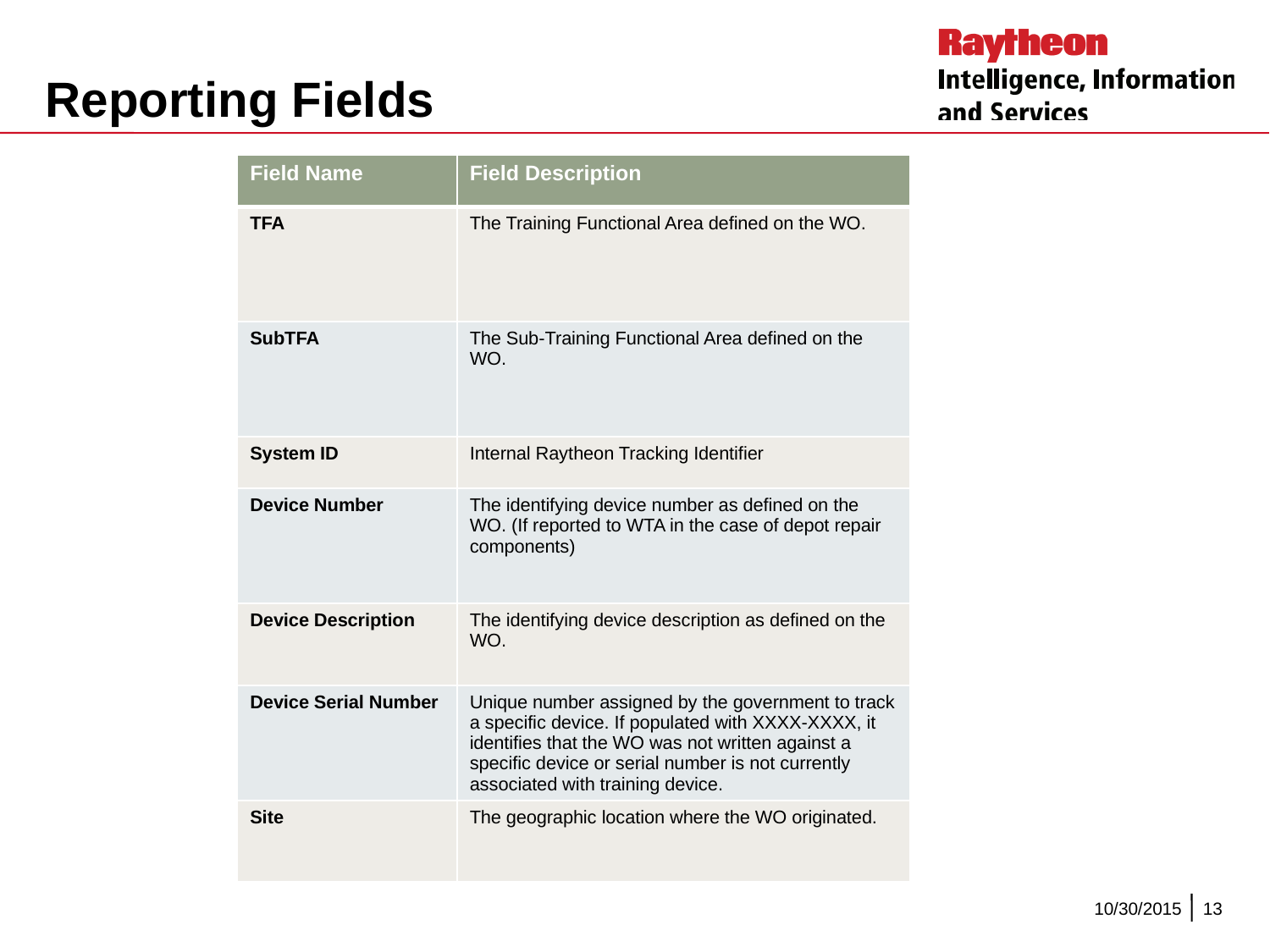

# Reporting Fields
| Field Name | Field Description |
| --- | --- |
| TFA | The Training Functional Area defined on the WO. |
| SubTFA | The Sub-Training Functional Area defined on the WO. |
| System ID | Internal Raytheon Tracking Identifier |
| Device Number | The identifying device number as defined on the WO. (If reported to WTA in the case of depot repair components) |
| Device Description | The identifying device description as defined on the WO. |
| Device Serial Number | Unique number assigned by the government to track a specific device. If populated with XXXX-XXXX, it identifies that the WO was not written against a specific device or serial number is not currently associated with training device. |
| Site | The geographic location where the WO originated. |
10/30/2015
13